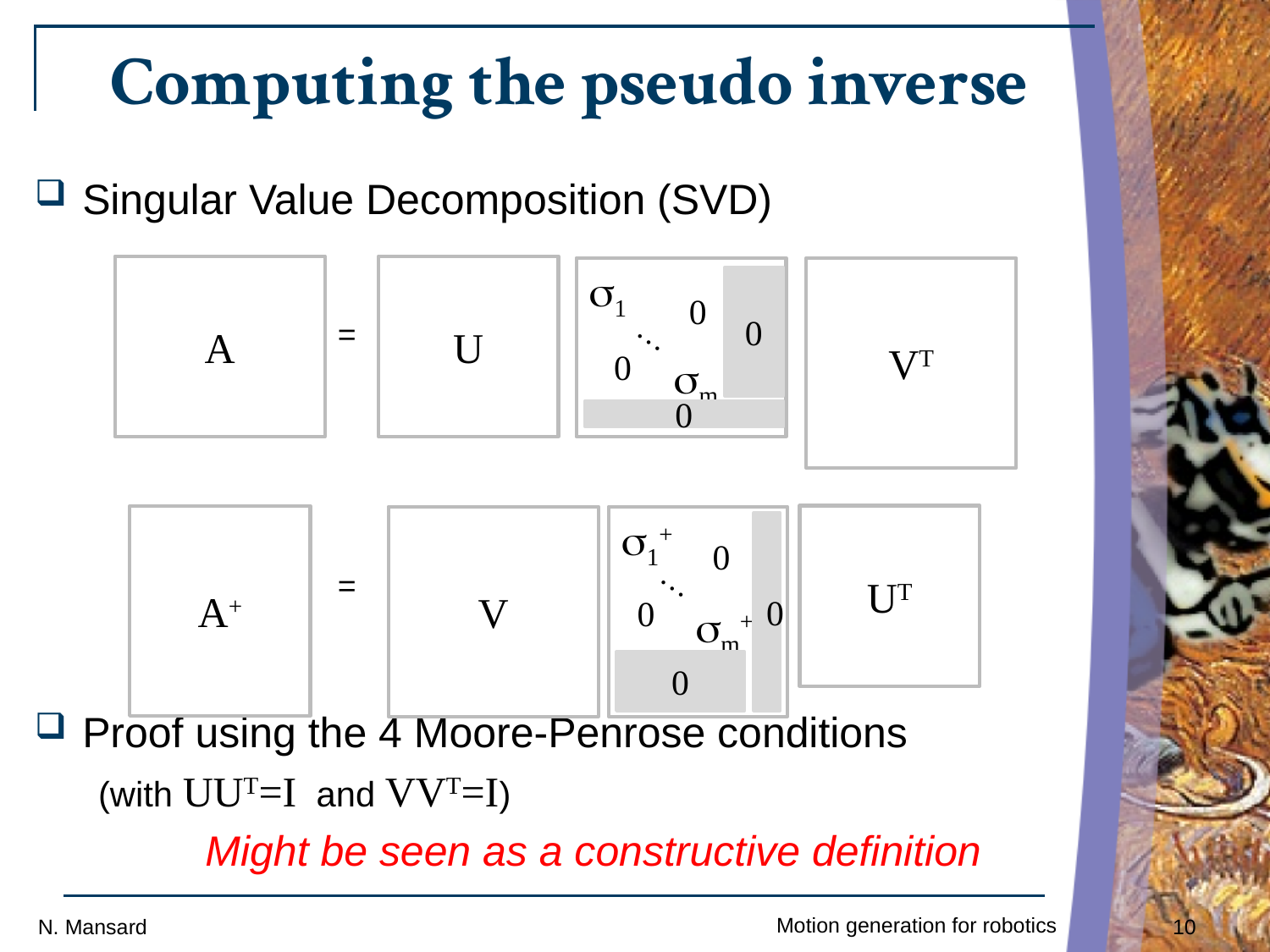

# Computing the pseudo inverse
Singular Value Decomposition (SVD)

Proof using the 4 Moore-Penrose conditions
(with UUT=I  and VVT=I)
Might be seen as a constructive definition
U
A
σ1

        σm
VT
0
0
=
…
0
0
UT
V
A+
σ1+

       σm+
0
…
=
0
0
0